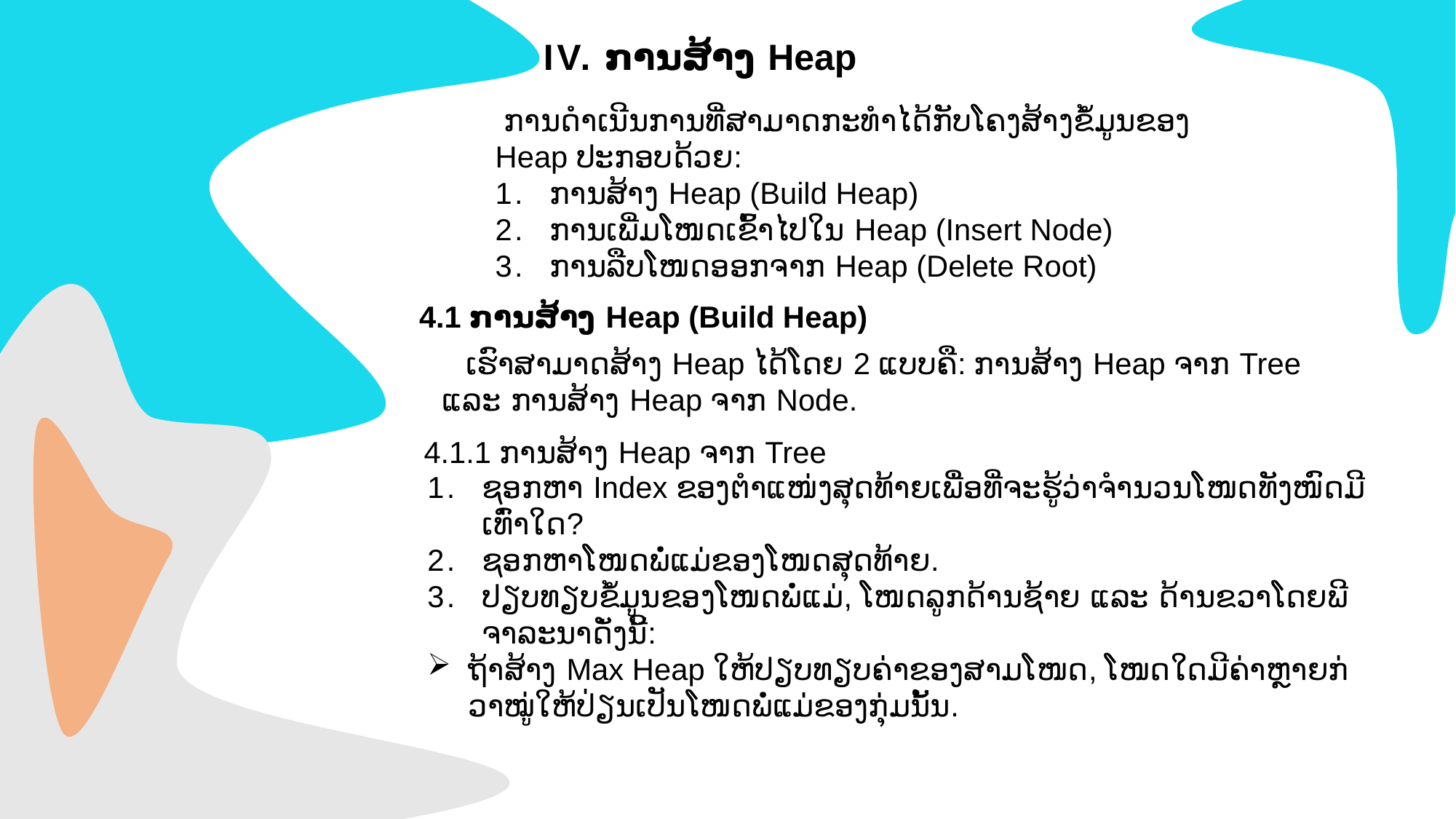

+

ການສ້າງ Heap

 ການດໍາເນີນການທີ່ສາມາດກະທໍາໄດ້ກັບໂຄງສ້າງຂໍ້ມູນຂອງ  Heap ປະກອບດ້ວຍ:
ການສ້າງ Heap (Build Heap)
ການເພີ່ມໂໜດເຂົ້າໄປໃນ Heap (Insert Node)
ການລືບໂໜດອອກຈາກ Heap (Delete Root)

4.1 ການສ້າງ Heap (Build Heap)

   ເຮົາສາມາດສ້າງ Heap ໄດ້ໂດຍ 2 ແບບຄື: ການສ້າງ Heap ຈາກ Tree ແລະ ການສ້າງ Heap ຈາກ Node.

4.1.1 ການສ້າງ Heap ຈາກ Tree

ຊອກຫາ Index ຂອງຕຳແໜ່ງສຸດທ້າຍເພື່ອທີ່ຈະຮູ້ວ່າຈຳນວນໂໜດທັງໜົດມີເທົ່າໃດ?
ຊອກຫາໂໜດພໍ່ແມ່ຂອງໂໜດສຸດທ້າຍ.
ປຽບທຽບຂໍ້ມູນຂອງໂໜດພໍ່ແມ່, ໂໜດລູກດ້ານຊ້າຍ ແລະ ດ້ານຂວາໂດຍພີຈາລະນາດັ່ງນີ້:
ຖ້າສ້າງ Max Heap ໃຫ້ປຽບທຽບຄ່າຂອງສາມໂໜດ, ໂໜດໃດມີຄ່າຫຼາຍກ່ວາໝູ່ໃຫ້ປ່ຽນເປັນໂໜດພໍ່ແມ່ຂອງກຸ່ມນັ້ນ.